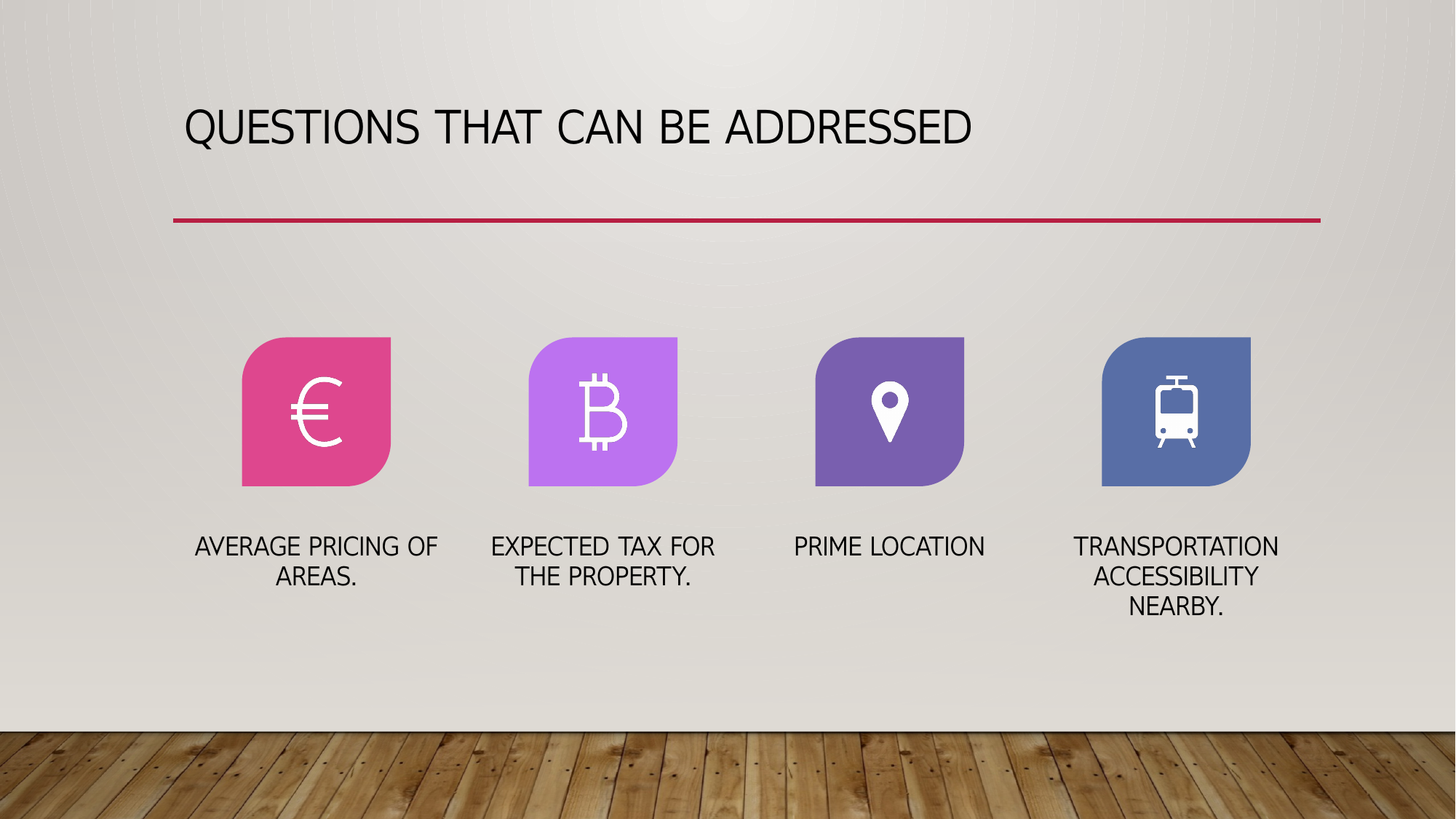

# Questions that can be addressed
Average pricing of areas.
Expected tax for the property.
Prime Location
Transportation accessibility nearby.